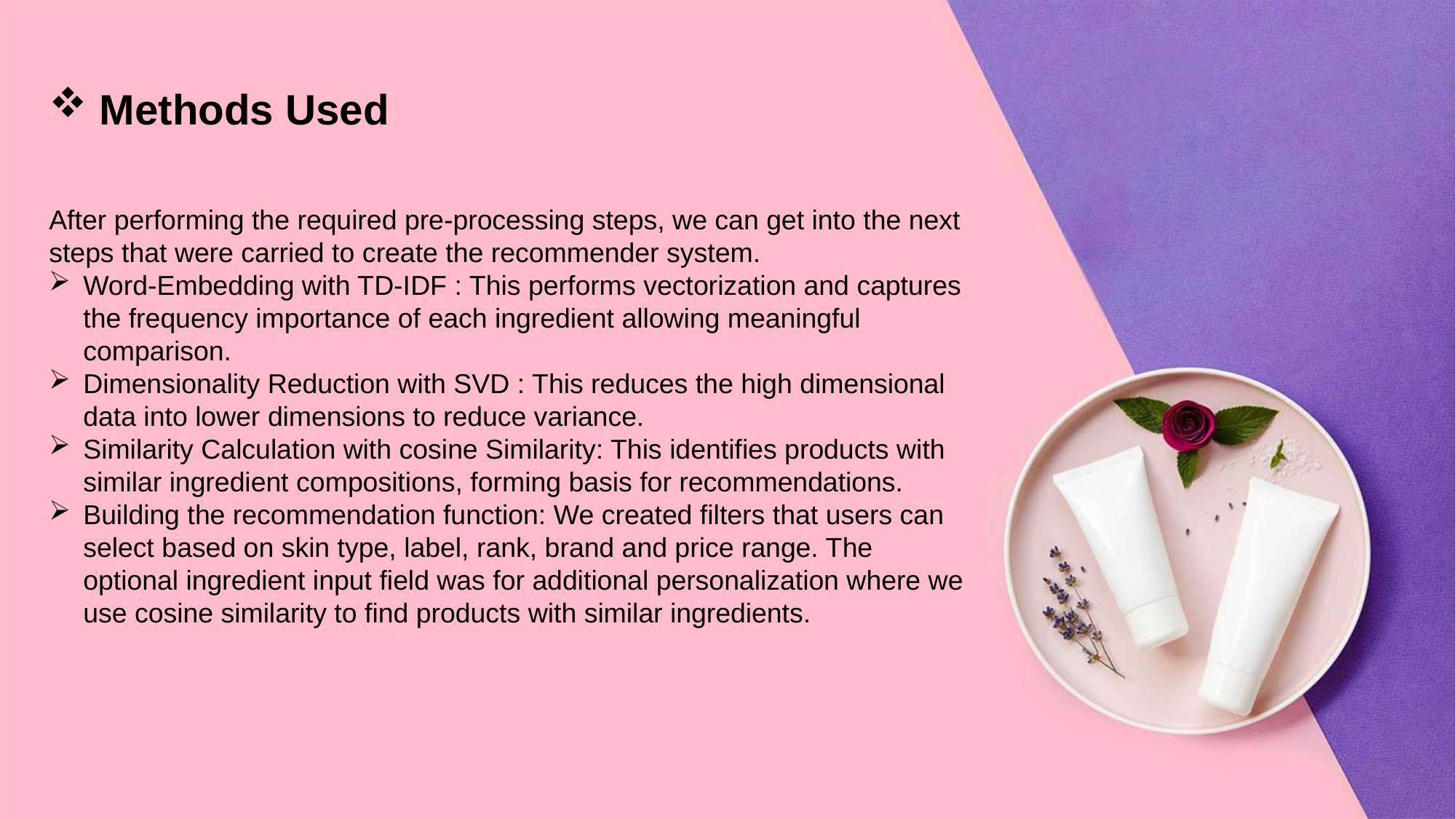

Methods Used
After performing the required pre-processing steps, we can get into the next steps that were carried to create the recommender system.
Word-Embedding with TD-IDF : This performs vectorization and captures the frequency importance of each ingredient allowing meaningful comparison.
Dimensionality Reduction with SVD : This reduces the high dimensional data into lower dimensions to reduce variance.
Similarity Calculation with cosine Similarity: This identifies products with similar ingredient compositions, forming basis for recommendations.
Building the recommendation function: We created filters that users can select based on skin type, label, rank, brand and price range. The optional ingredient input field was for additional personalization where we use cosine similarity to find products with similar ingredients.